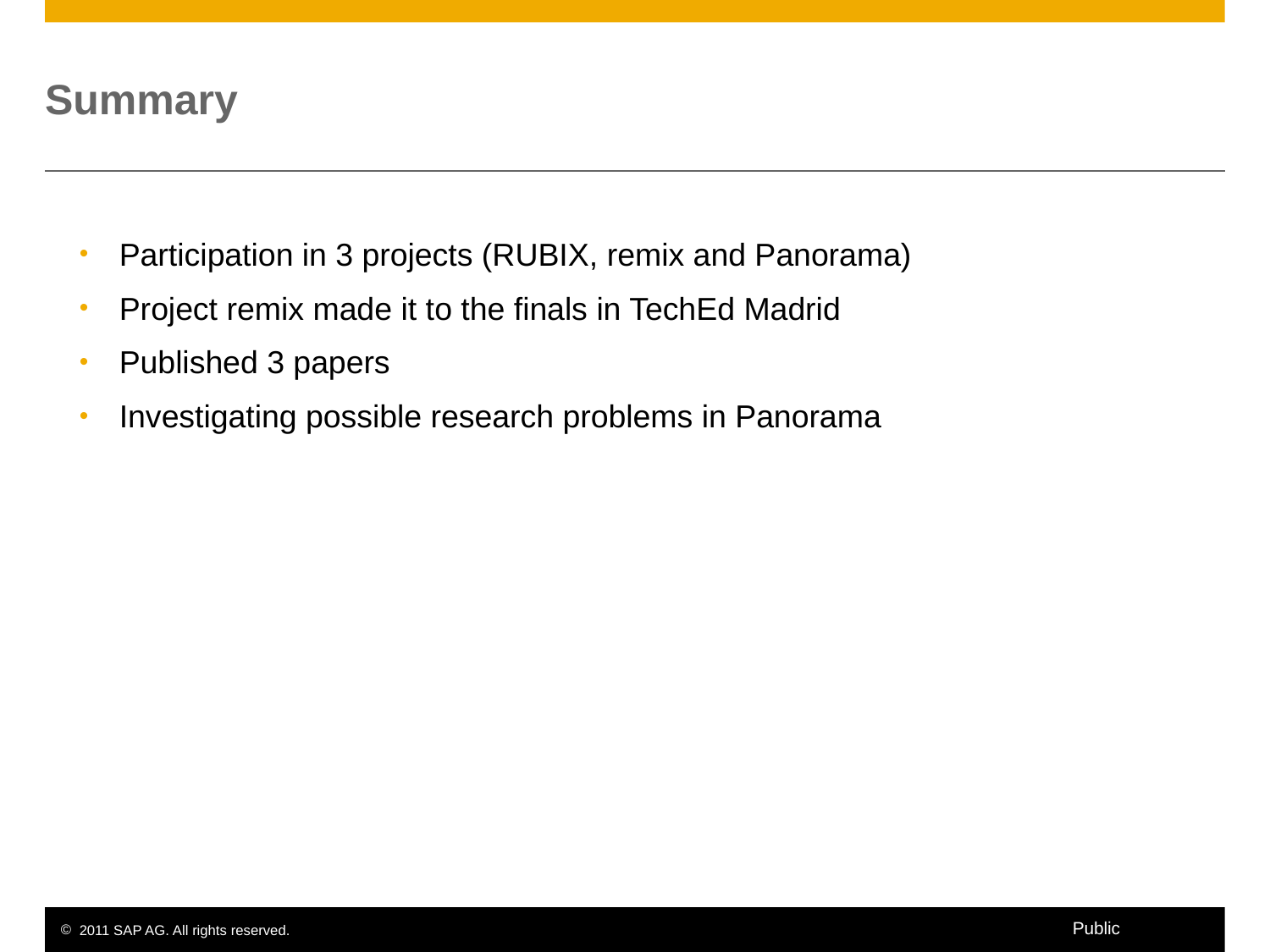

# Summary
Participation in 3 projects (RUBIX, remix and Panorama)
Project remix made it to the finals in TechEd Madrid
Published 3 papers
Investigating possible research problems in Panorama